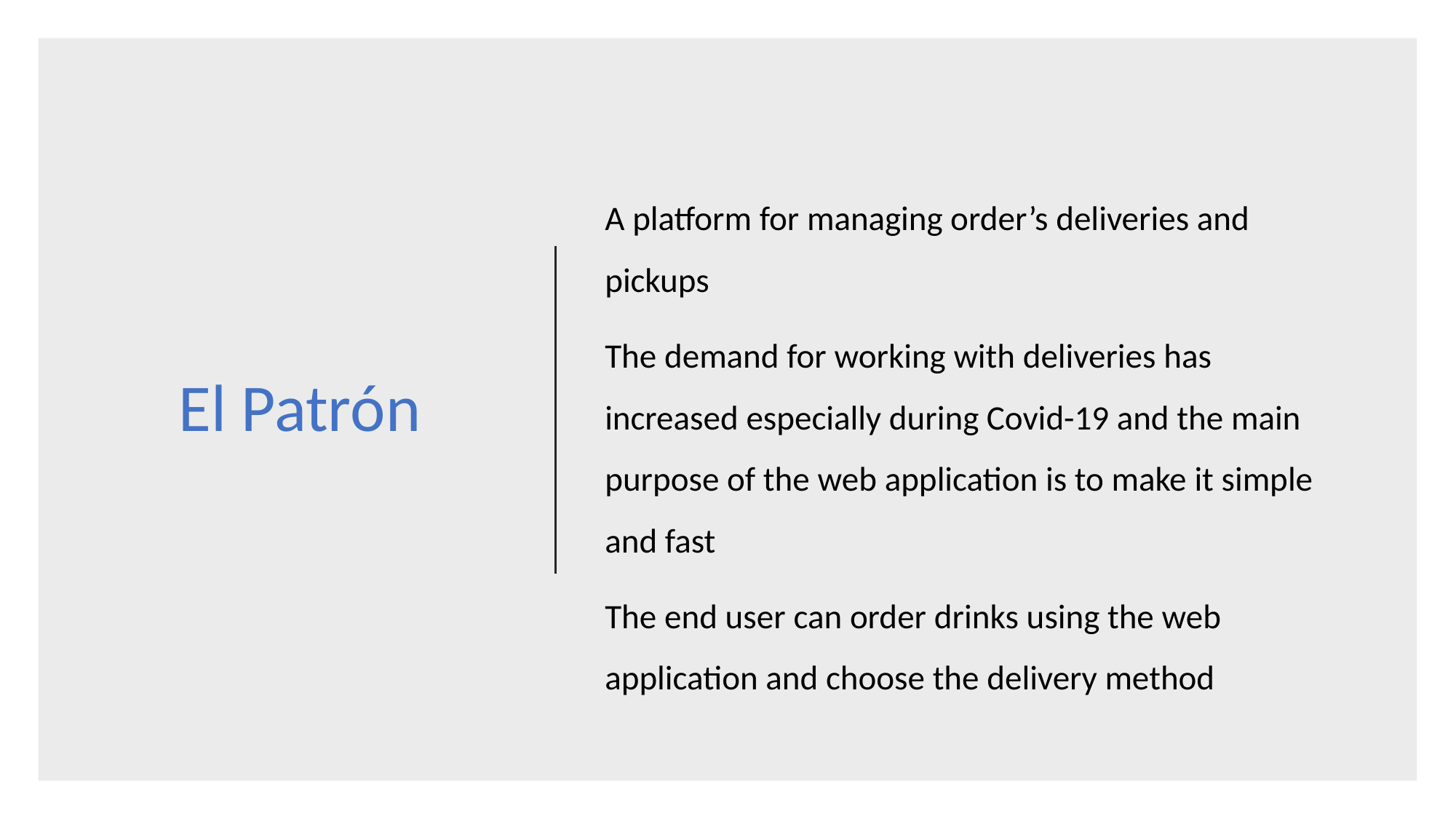

# El Patrón

A platform for managing order’s deliveries and pickups
The demand for working with deliveries has increased especially during Covid-19 and the main purpose of the web application is to make it simple and fast
The end user can order drinks using the web application and choose the delivery method